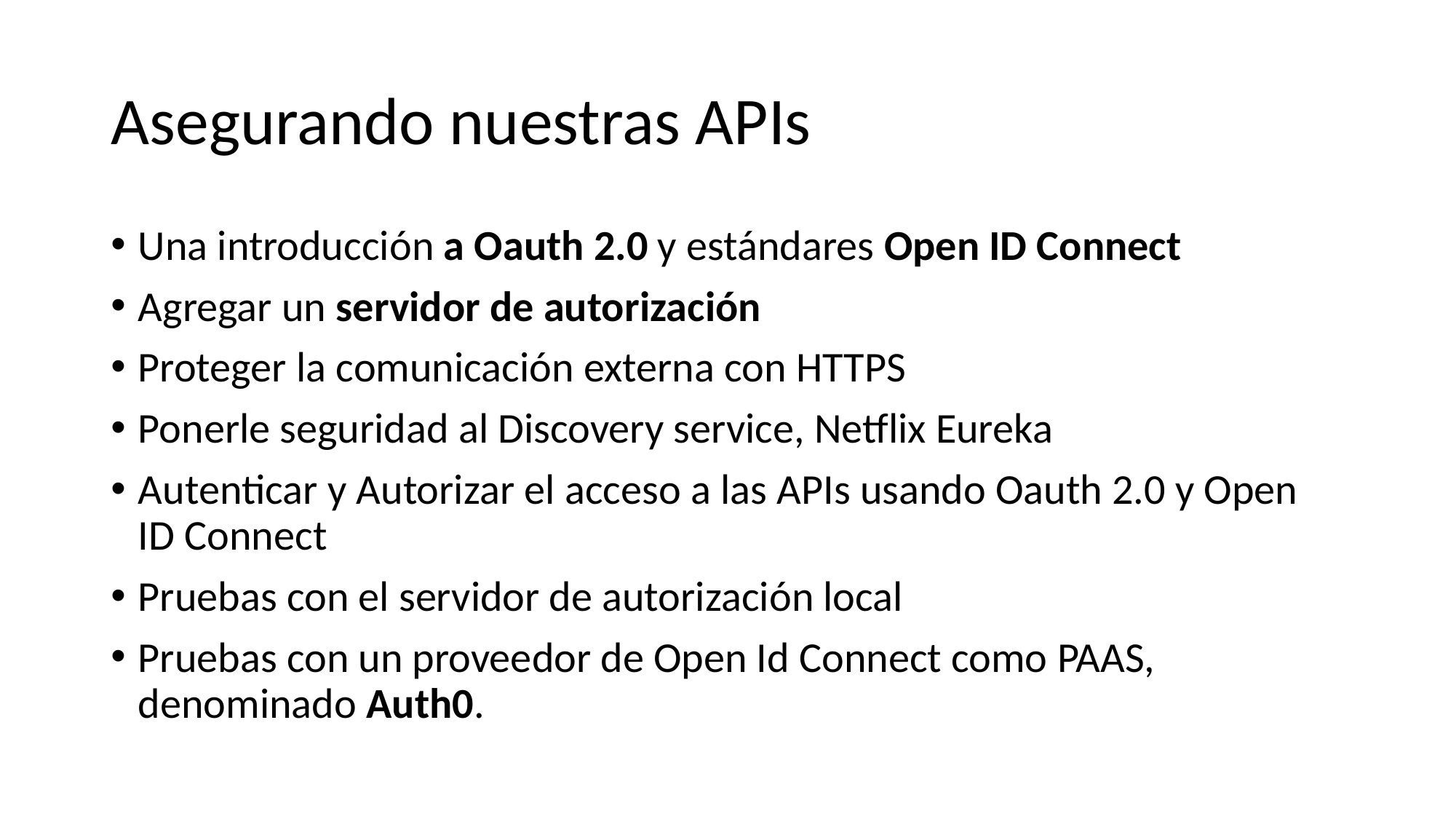

# Asegurando nuestras APIs
Una introducción a Oauth 2.0 y estándares Open ID Connect
Agregar un servidor de autorización
Proteger la comunicación externa con HTTPS
Ponerle seguridad al Discovery service, Netflix Eureka
Autenticar y Autorizar el acceso a las APIs usando Oauth 2.0 y Open ID Connect
Pruebas con el servidor de autorización local
Pruebas con un proveedor de Open Id Connect como PAAS, denominado Auth0.